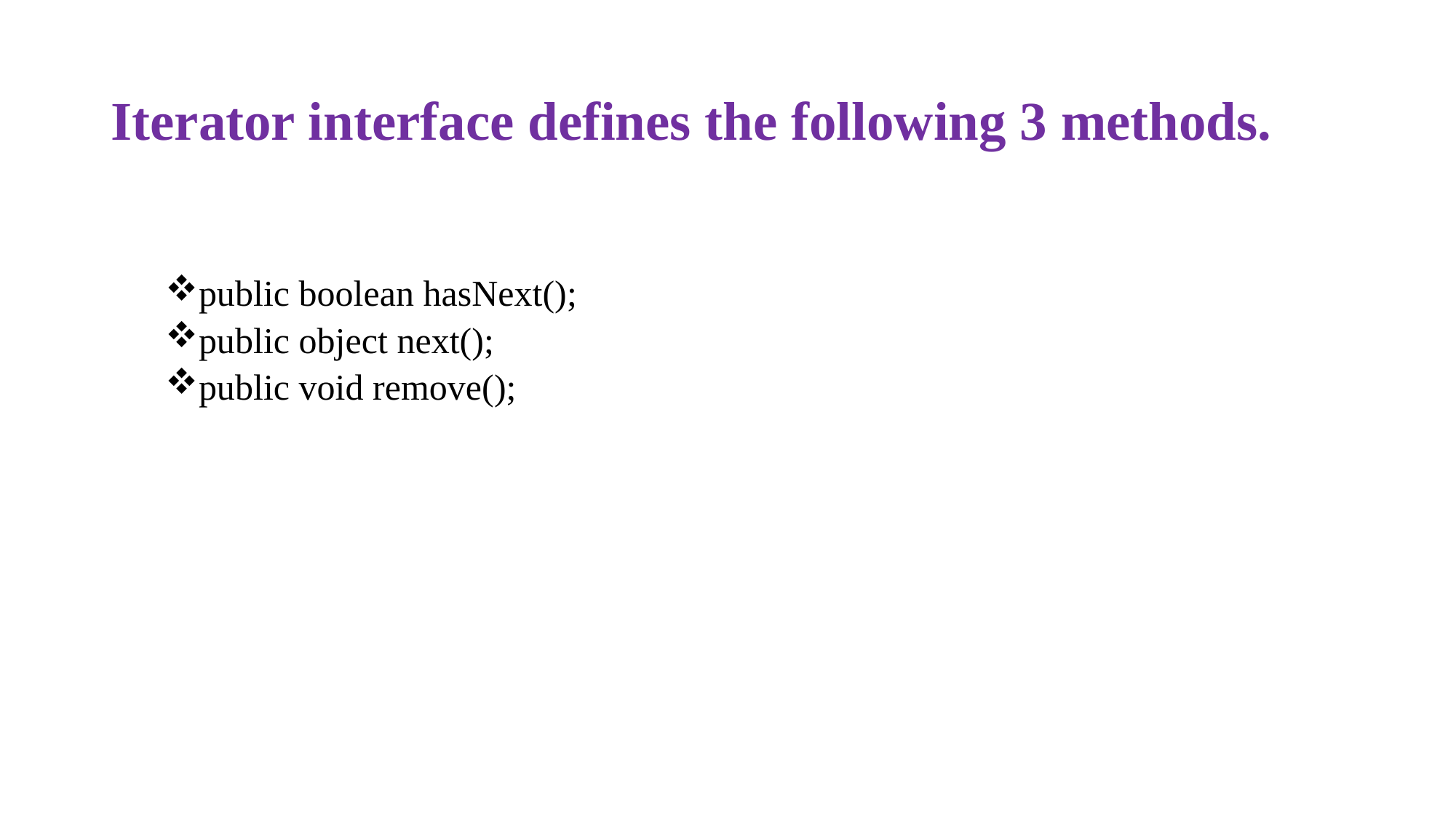

# Iterator interface defines the following 3 methods.

public boolean hasNext();
public object next();
public void remove();